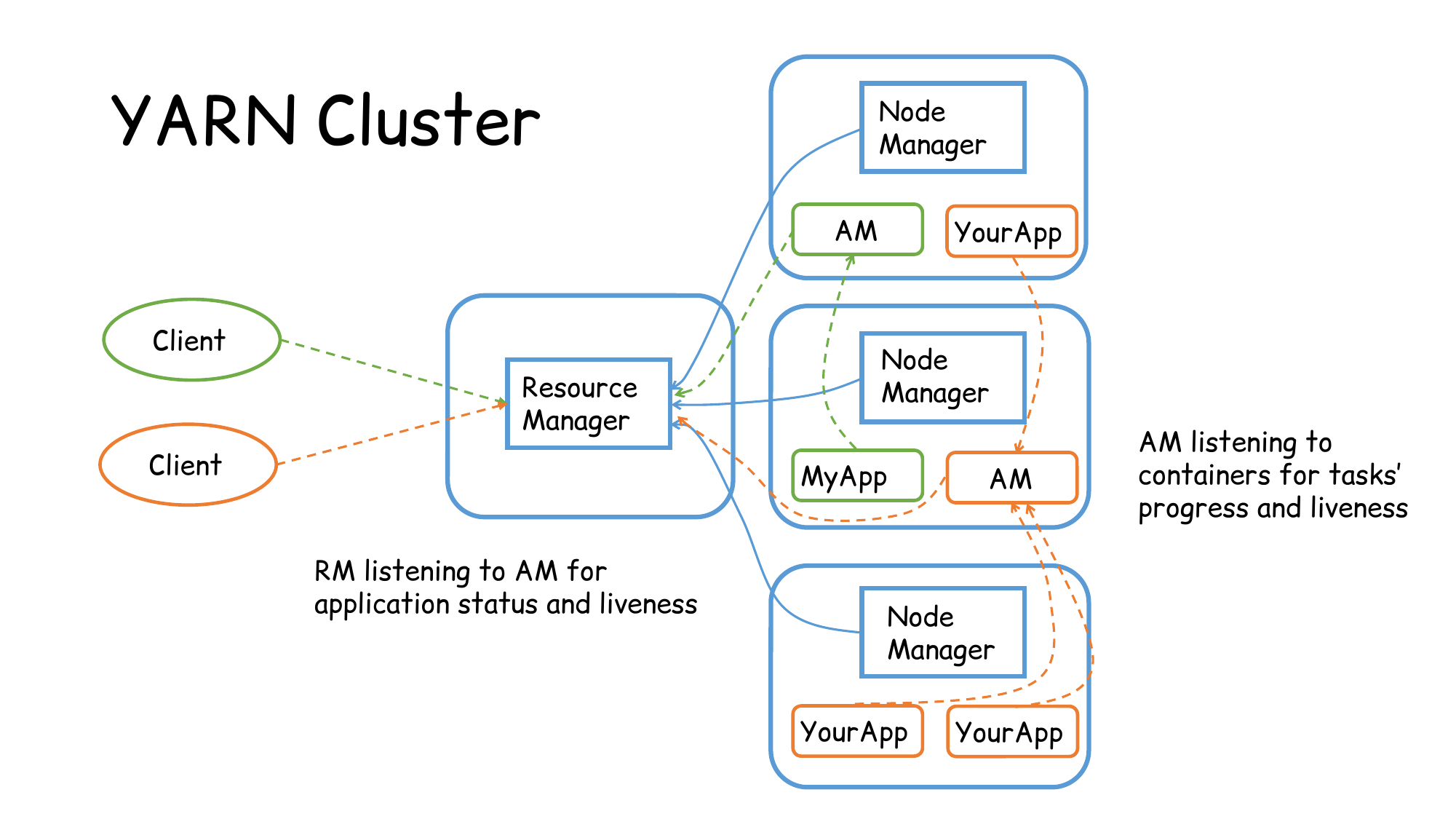

# YARN Cluster

Node
Manager

AM
YourApp

Client

Node
Manager

ResourceManager

AM listening to containers for tasks’ progress and liveness

Client

MyApp
AM

RM listening to AM for application status and liveness

Node
Manager

YourApp
YourApp